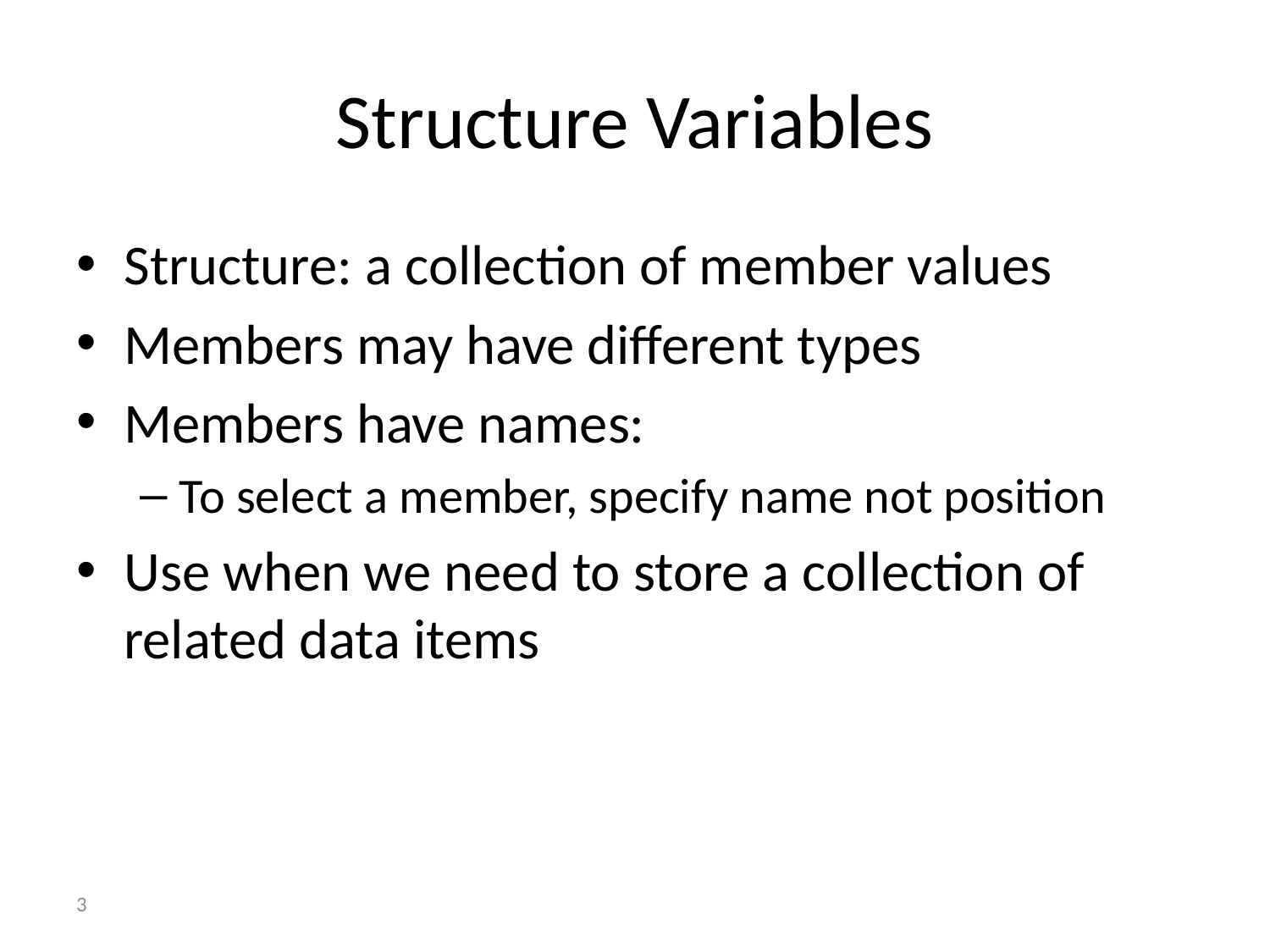

# Structure Variables
Structure: a collection of member values
Members may have different types
Members have names:
To select a member, specify name not position
Use when we need to store a collection of related data items

3